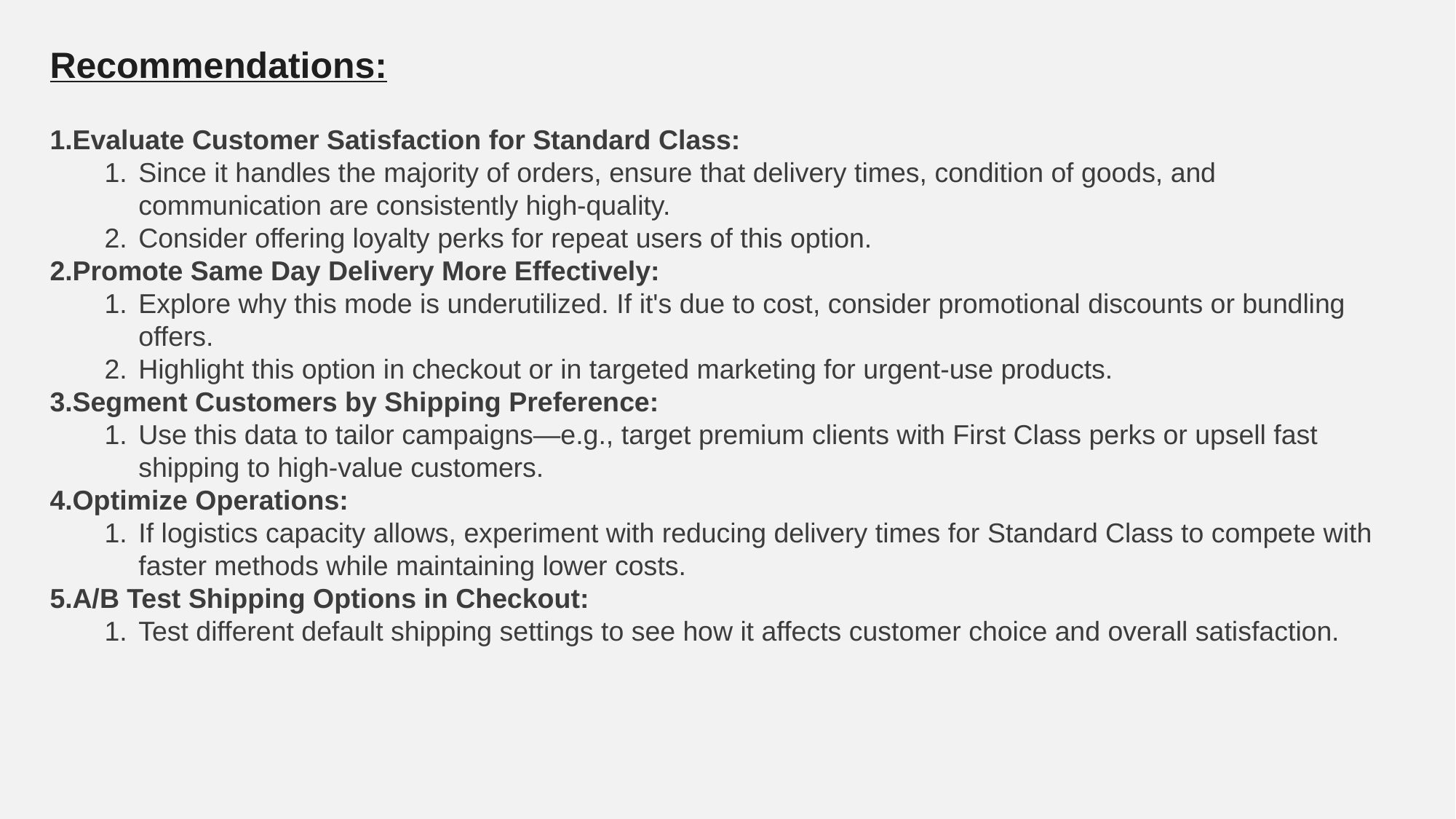

Recommendations:

Evaluate Customer Satisfaction for Standard Class:
Since it handles the majority of orders, ensure that delivery times, condition of goods, and communication are consistently high-quality.
Consider offering loyalty perks for repeat users of this option.
Promote Same Day Delivery More Effectively:
Explore why this mode is underutilized. If it's due to cost, consider promotional discounts or bundling offers.
Highlight this option in checkout or in targeted marketing for urgent-use products.
Segment Customers by Shipping Preference:
Use this data to tailor campaigns—e.g., target premium clients with First Class perks or upsell fast shipping to high-value customers.
Optimize Operations:
If logistics capacity allows, experiment with reducing delivery times for Standard Class to compete with faster methods while maintaining lower costs.
A/B Test Shipping Options in Checkout:
Test different default shipping settings to see how it affects customer choice and overall satisfaction.